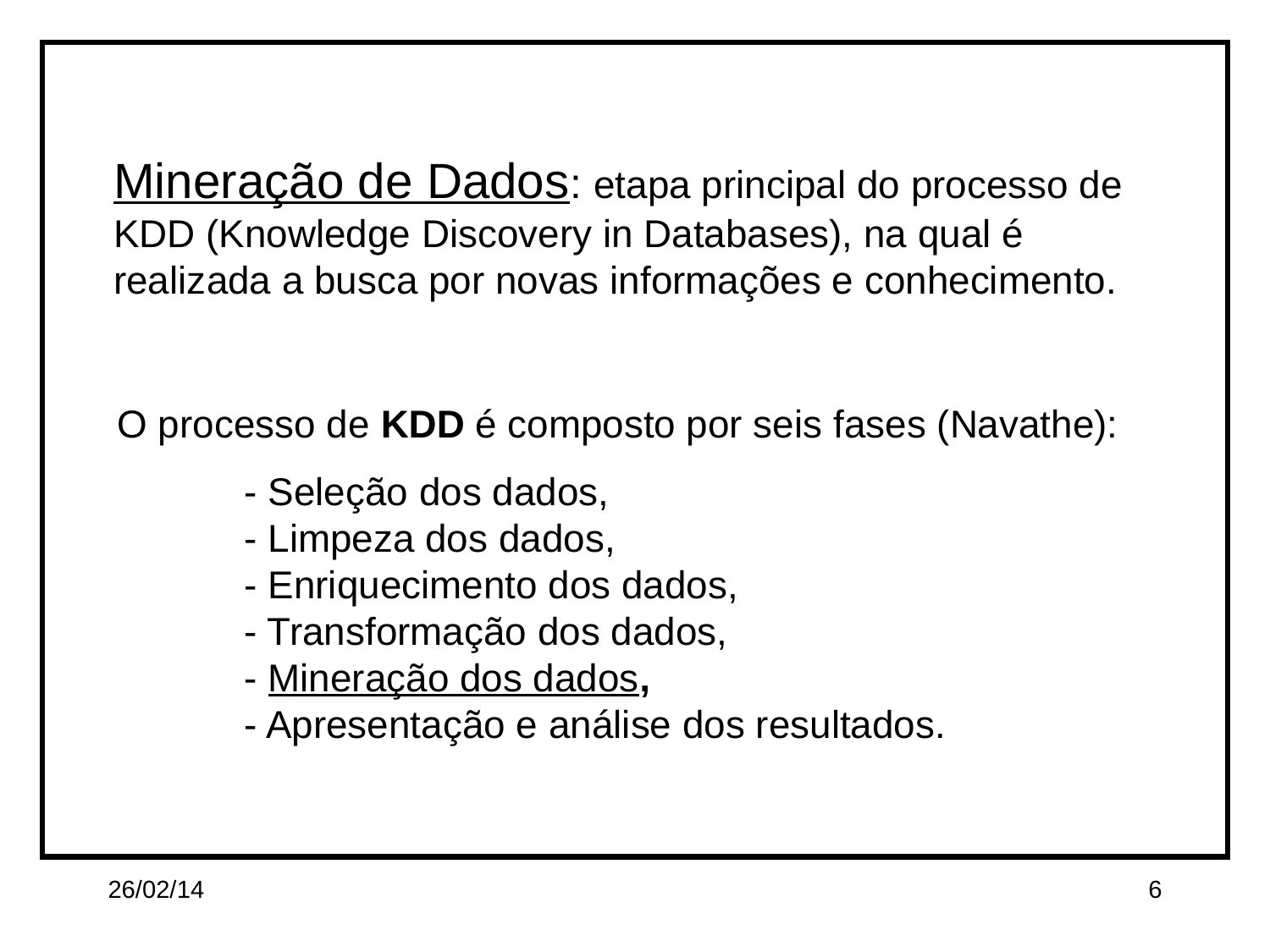

Mineração de Dados: etapa principal do processo de KDD (Knowledge Discovery in Databases), na qual é realizada a busca por novas informações e conhecimento.
O processo de KDD é composto por seis fases (Navathe):

	- Seleção dos dados,
	- Limpeza dos dados,
	- Enriquecimento dos dados,
	- Transformação dos dados,
	- Mineração dos dados,
	- Apresentação e análise dos resultados.
26/02/14
6